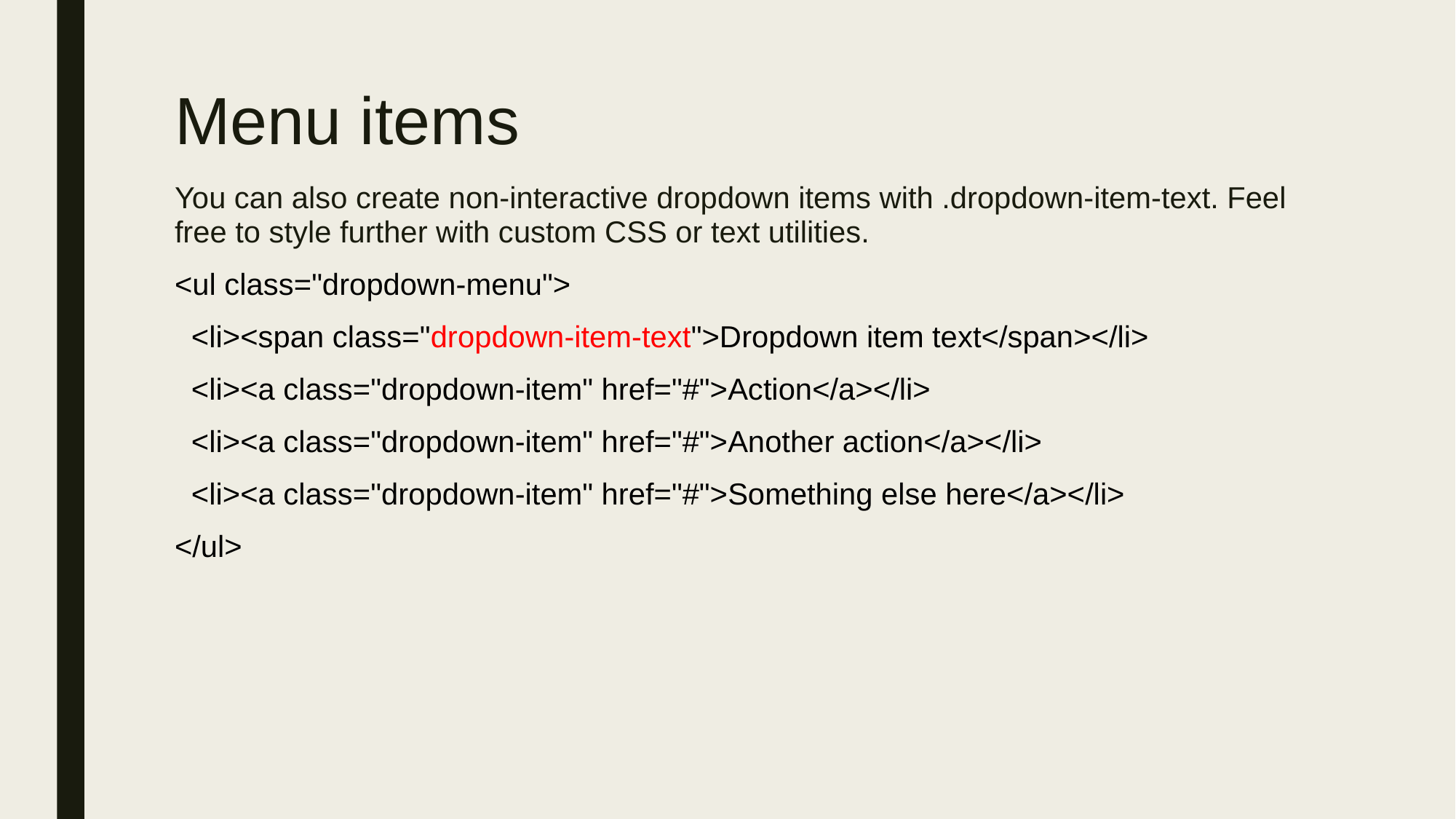

# Menu items
You can also create non-interactive dropdown items with .dropdown-item-text. Feel free to style further with custom CSS or text utilities.
<ul class="dropdown-menu">
  <li><span class="dropdown-item-text">Dropdown item text</span></li>
  <li><a class="dropdown-item" href="#">Action</a></li>
  <li><a class="dropdown-item" href="#">Another action</a></li>
  <li><a class="dropdown-item" href="#">Something else here</a></li>
</ul>